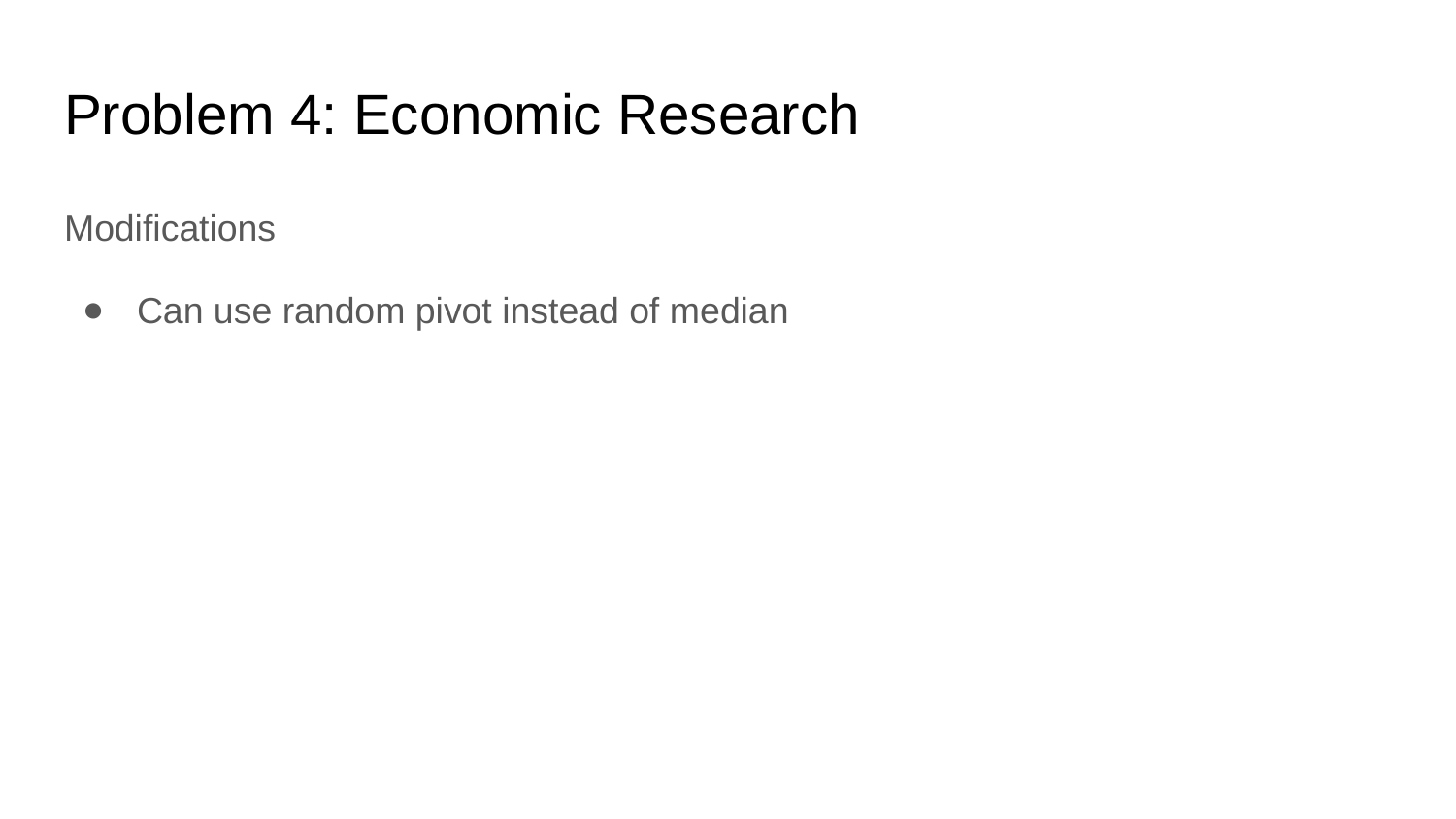

# Problem 4: Economic Research

Modifications
Can use random pivot instead of median